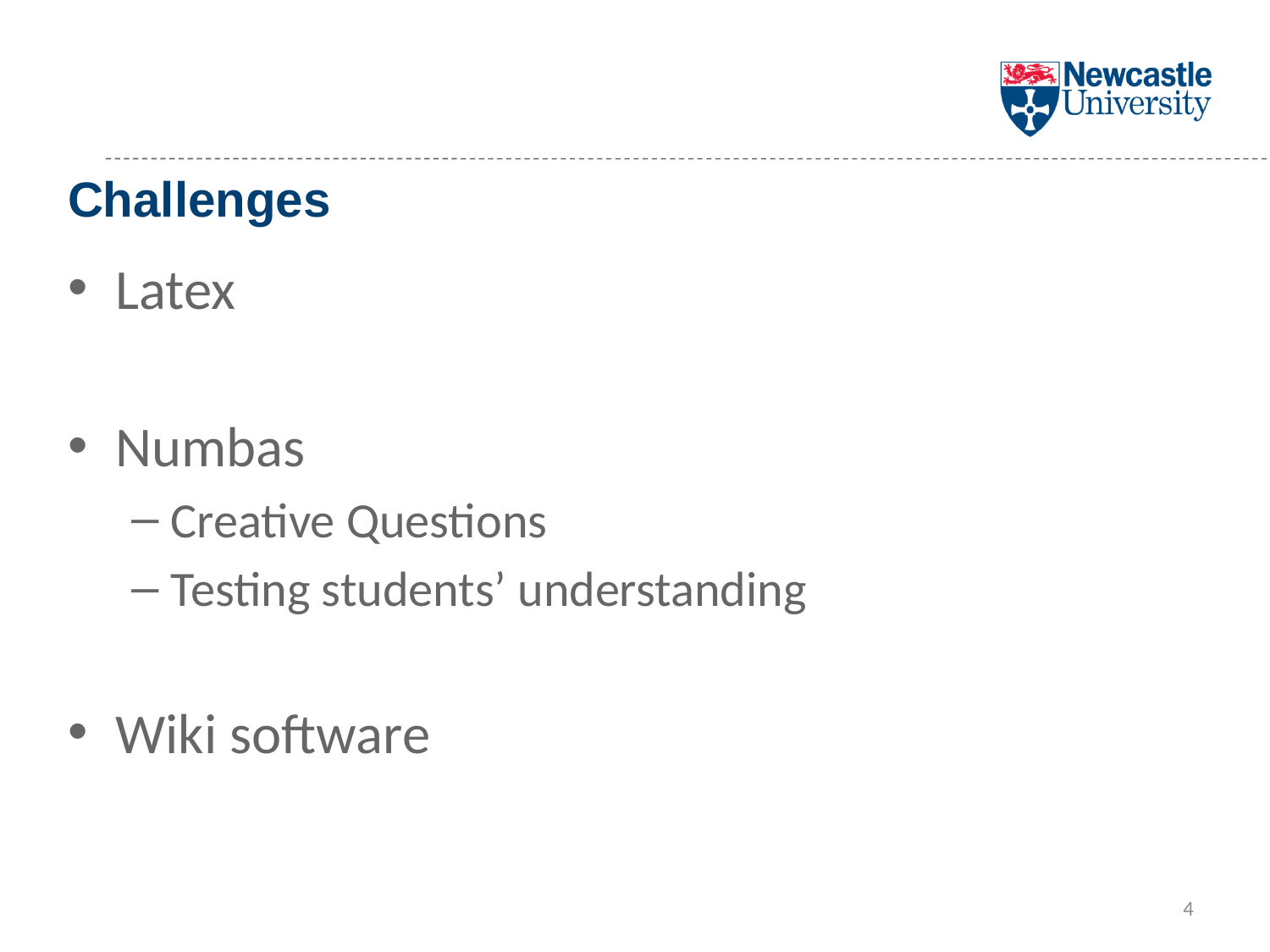

# Challenges
Latex

Numbas
Creative Questions
Testing students’ understanding

Wiki software
4